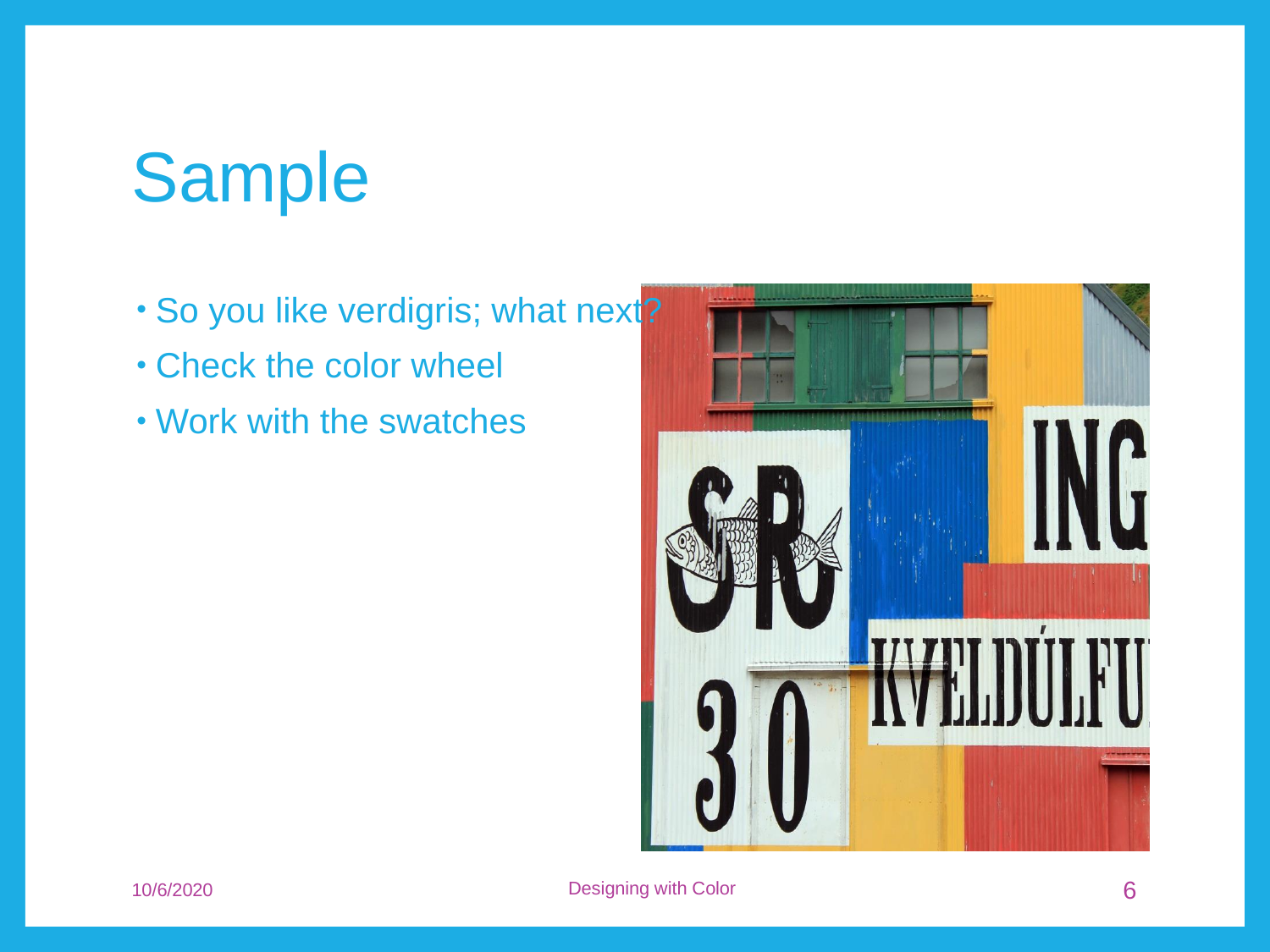

# Sample
So you like verdigris; what next?
Check the color wheel
Work with the swatches

Designing with Color
10/6/2020
6